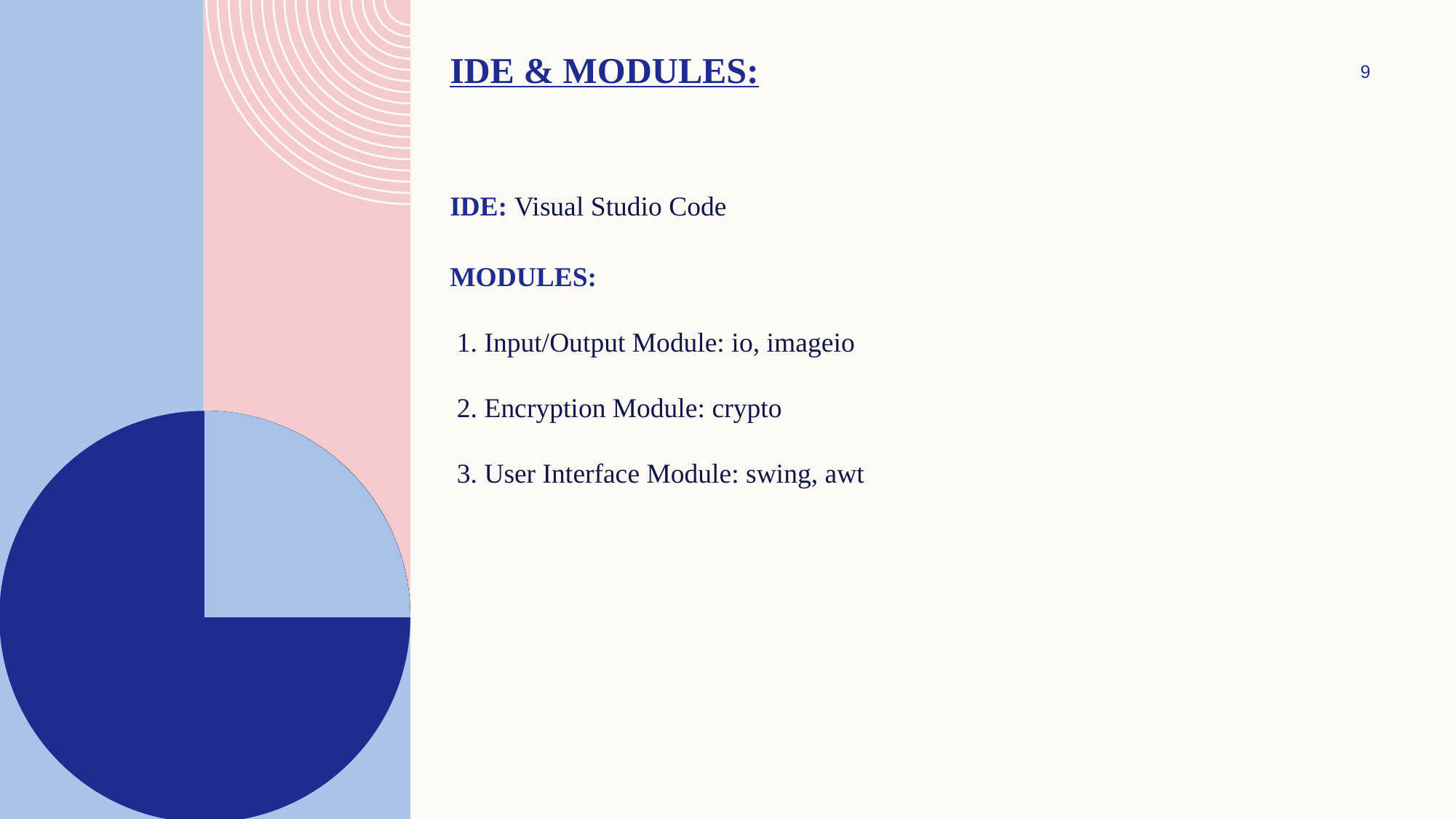

# IDE & MODULES:
9
Ide: Visual Studio Code

Modules:

 1. Input/Output Module: io, imageio

 2. Encryption Module: crypto

 3. User Interface Module: swing, awt